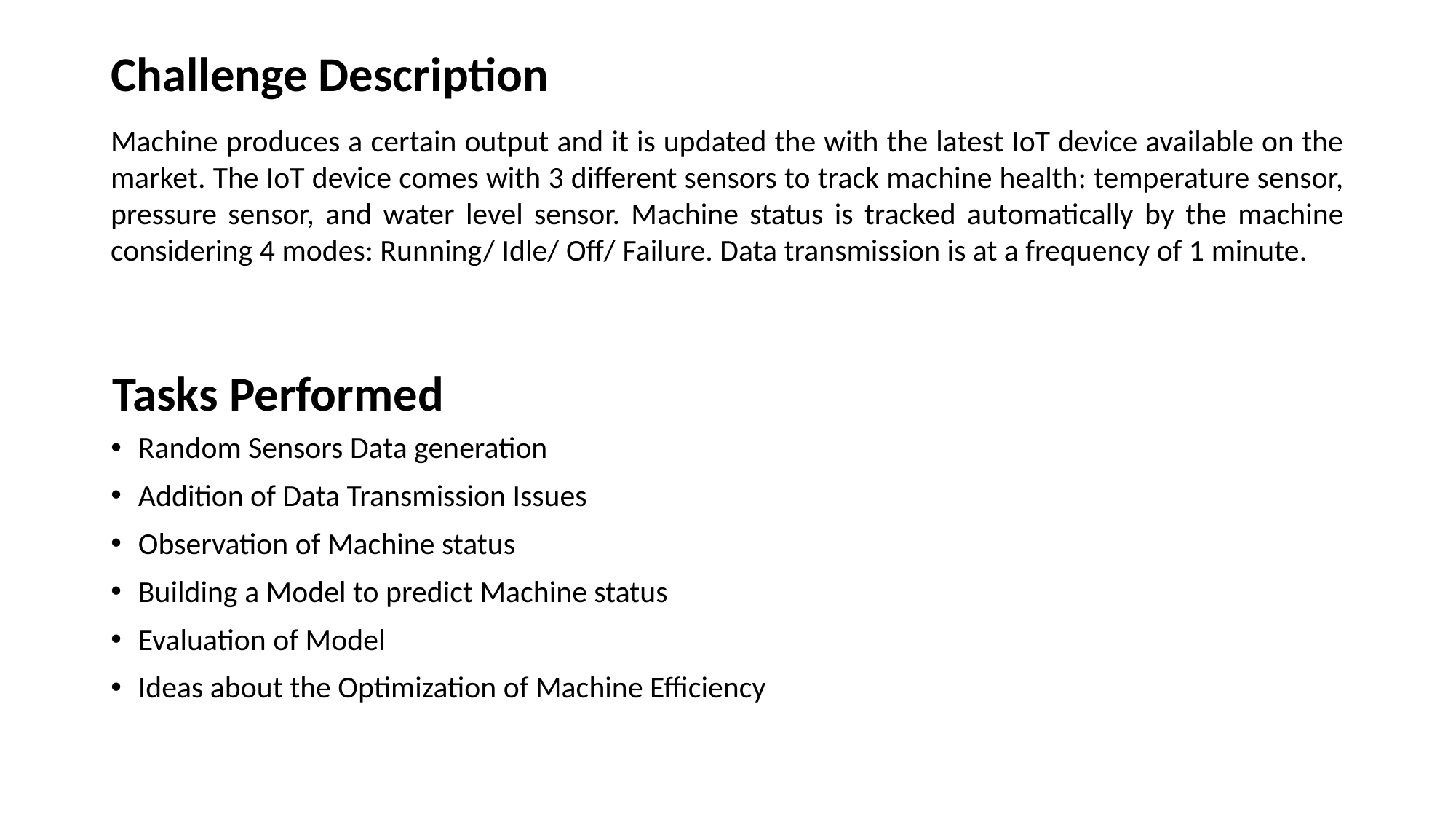

# Challenge Description
Machine produces a certain output and it is updated the with the latest IoT device available on the market. The IoT device comes with 3 different sensors to track machine health: temperature sensor, pressure sensor, and water level sensor. Machine status is tracked automatically by the machine considering 4 modes: Running/ Idle/ Off/ Failure. Data transmission is at a frequency of 1 minute.
Tasks Performed
Random Sensors Data generation
Addition of Data Transmission Issues
Observation of Machine status
Building a Model to predict Machine status
Evaluation of Model
Ideas about the Optimization of Machine Efficiency